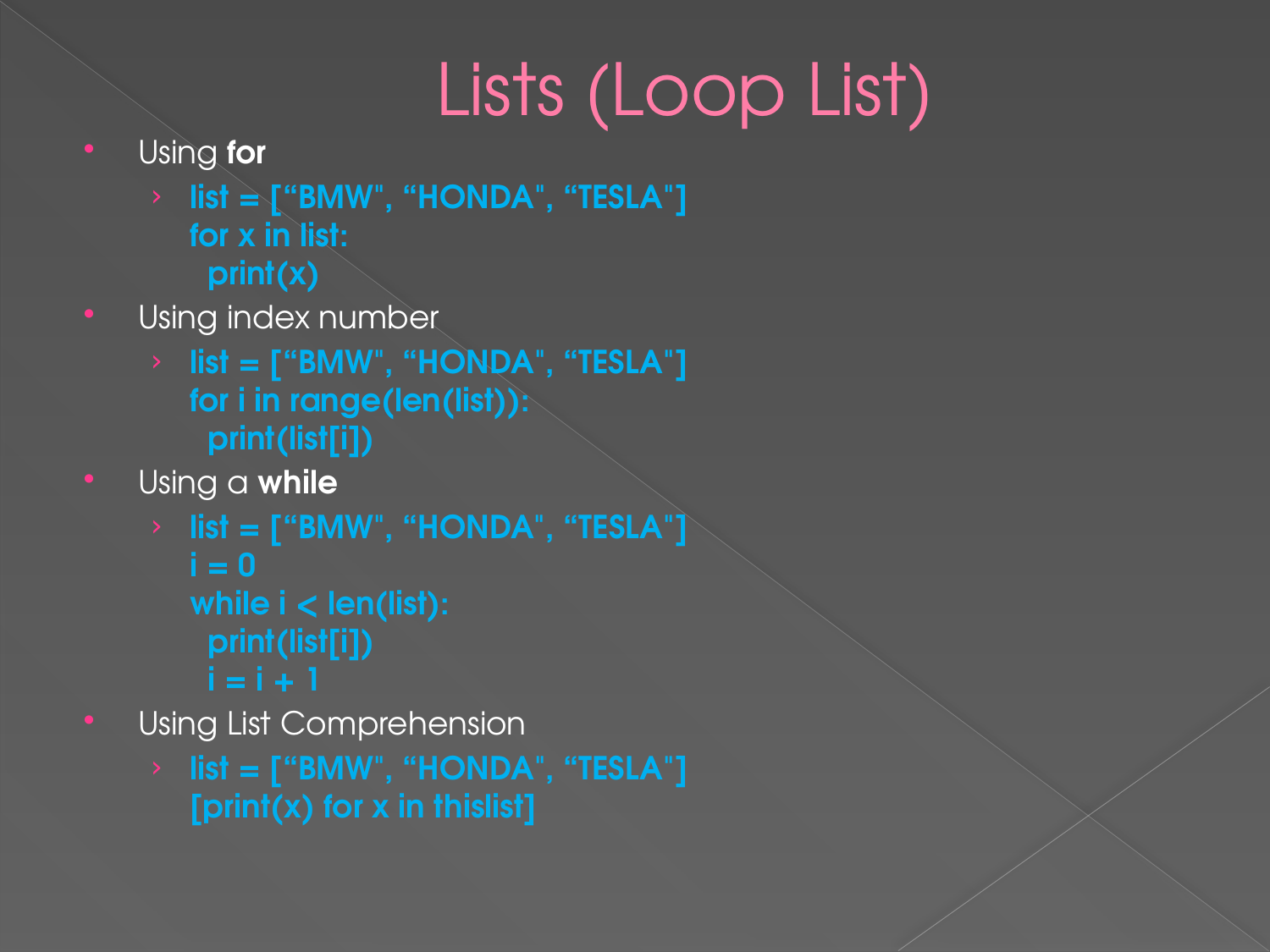

# Lists (Loop List)
Using for
list = [“BMW", “HONDA", “TESLA"]
for x in list:
  print(x)
Using index number
list = [“BMW", “HONDA", “TESLA"]
for i in range(len(list)):
  print(list[i])
Using a while
list = [“BMW", “HONDA", “TESLA"]
i = 0
while i < len(list):
  print(list[i])
  i = i + 1
Using List Comprehension
list = [“BMW", “HONDA", “TESLA"]
[print(x) for x in thislist]